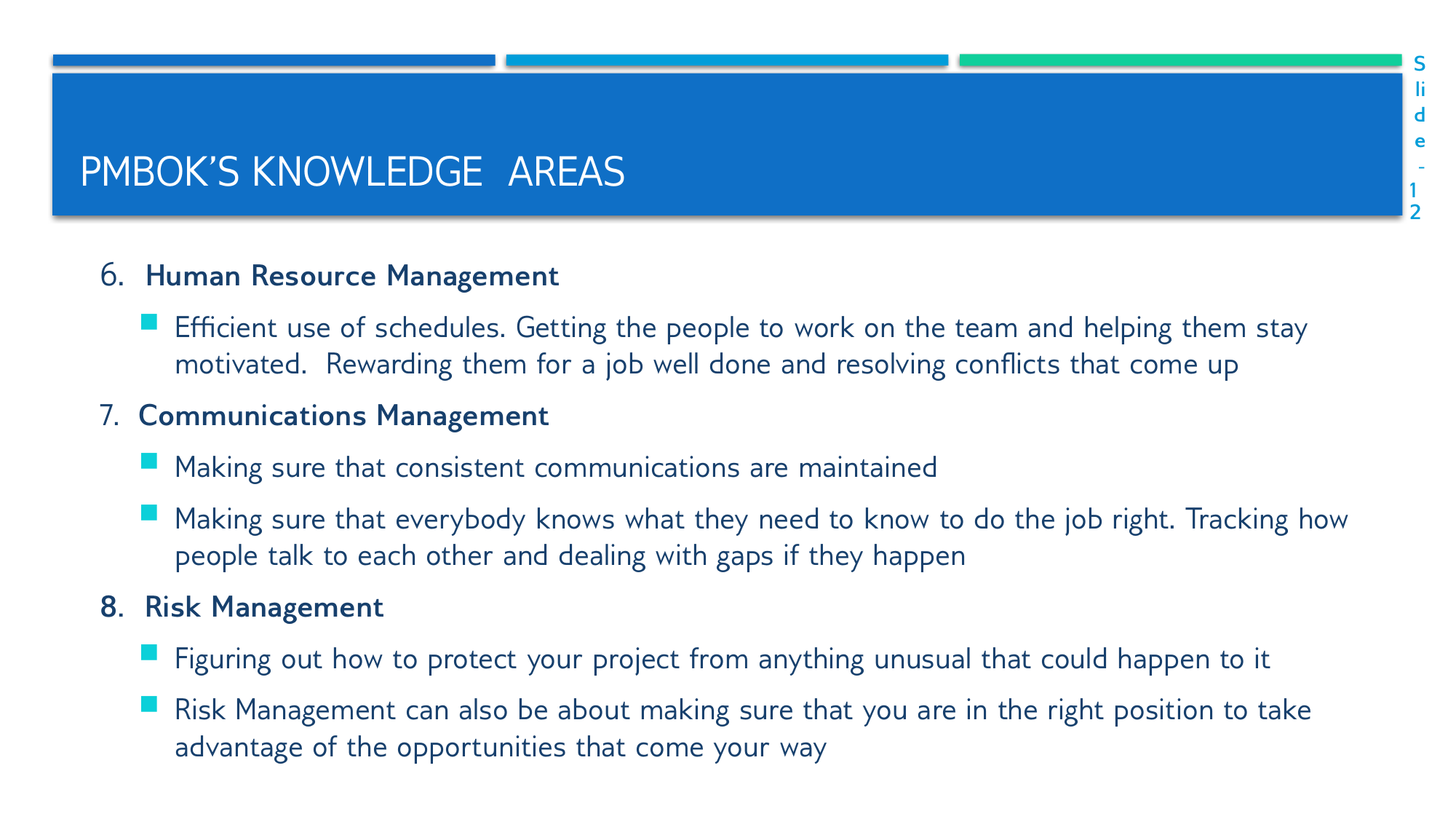

Slide-12
# PMBOK’s Knowledge  Areas
6.  Human Resource Management
Efficient use of schedules. Getting the people to work on the team and helping them stay motivated.  Rewarding them for a job well done and resolving conflicts that come up
7.  Communications Management
Making sure that consistent communications are maintained
Making sure that everybody knows what they need to know to do the job right. Tracking how people talk to each other and dealing with gaps if they happen
8.  Risk Management
Figuring out how to protect your project from anything unusual that could happen to it
Risk Management can also be about making sure that you are in the right position to take advantage of the opportunities that come your way